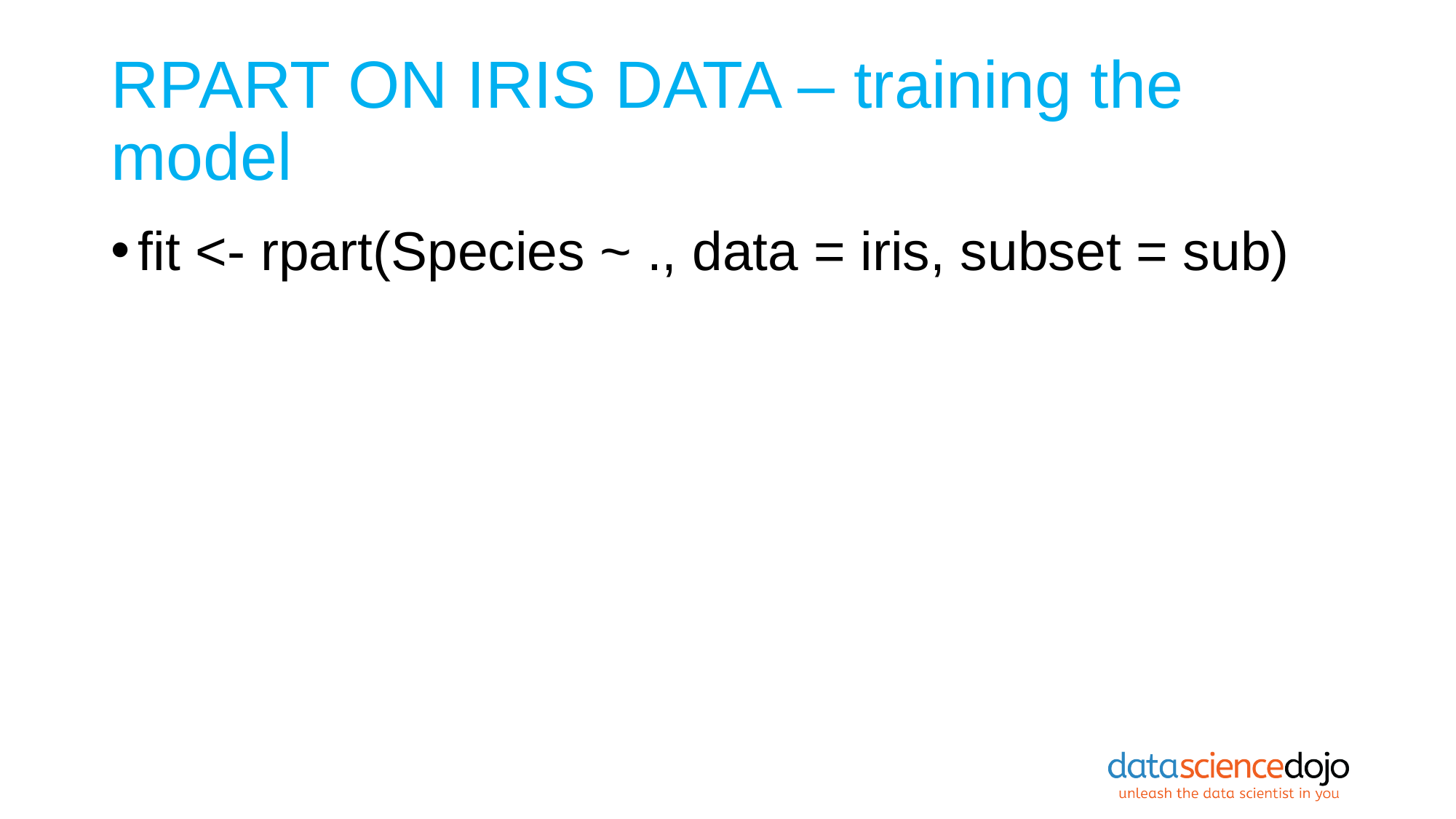

# RPART ON IRIS DATA – training the model
fit <- rpart(Species ~ ., data = iris, subset = sub)